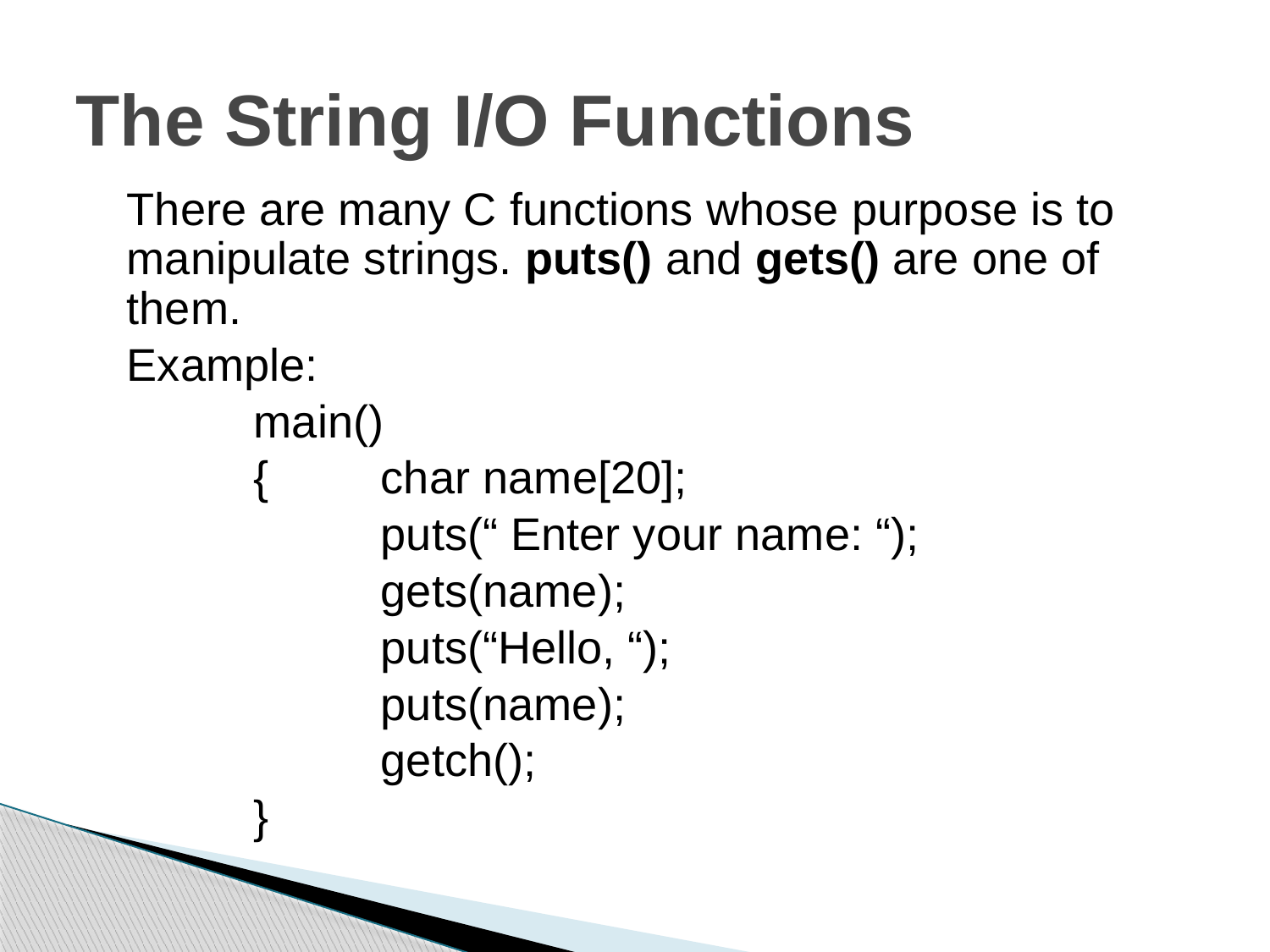

# The String I/O Functions
	There are many C functions whose purpose is to manipulate strings. puts() and gets() are one of them.
	Example:
		main()
		{	char name[20];
			puts(“ Enter your name: “);
			gets(name);
			puts(“Hello, “);
			puts(name);
			getch();
		}